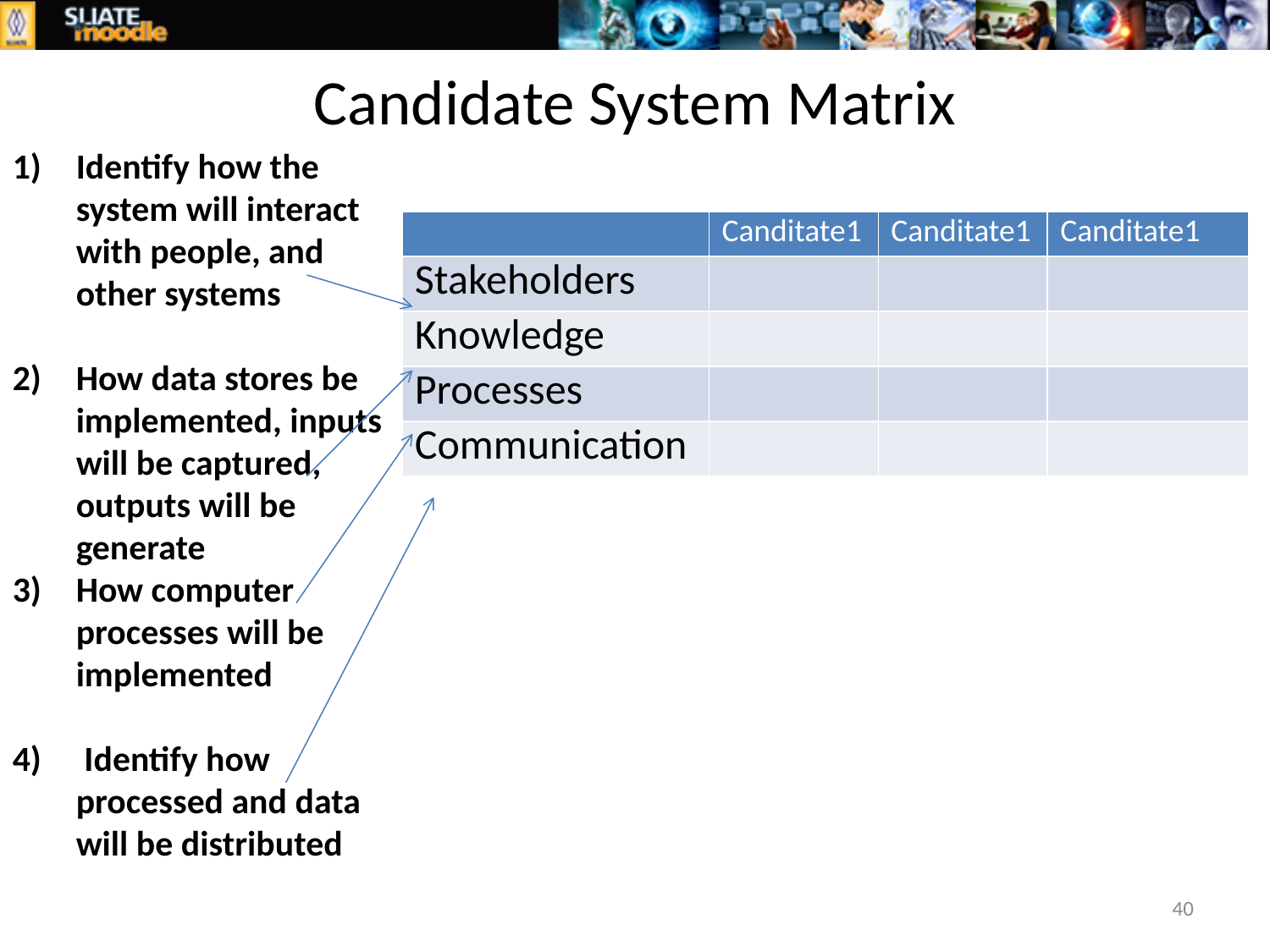

# Candidate System Matrix
Identify how the system will interact with people, and other systems

How data stores be implemented, inputs will be captured, outputs will be generate
How computer processes will be implemented

 Identify how processed and data will be distributed
|  | Canditate1 | Canditate1 | Canditate1 |
| --- | --- | --- | --- |
| Stakeholders |  |  |  |
| Knowledge |  |  |  |
| Processes |  |  |  |
| Communication |  |  |  |
40